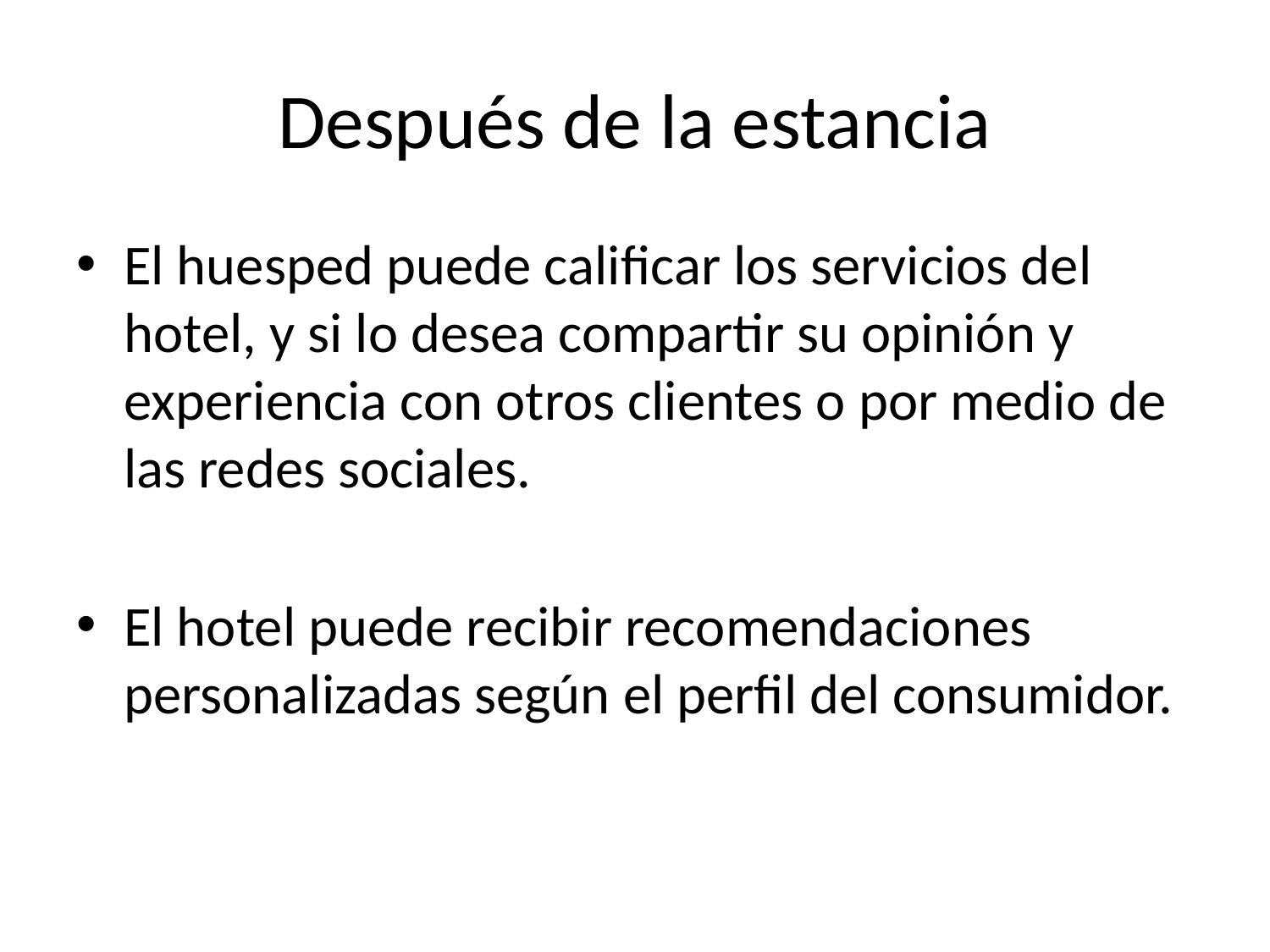

# Después de la estancia
El huesped puede calificar los servicios del hotel, y si lo desea compartir su opinión y experiencia con otros clientes o por medio de las redes sociales.

El hotel puede recibir recomendaciones personalizadas según el perfil del consumidor.